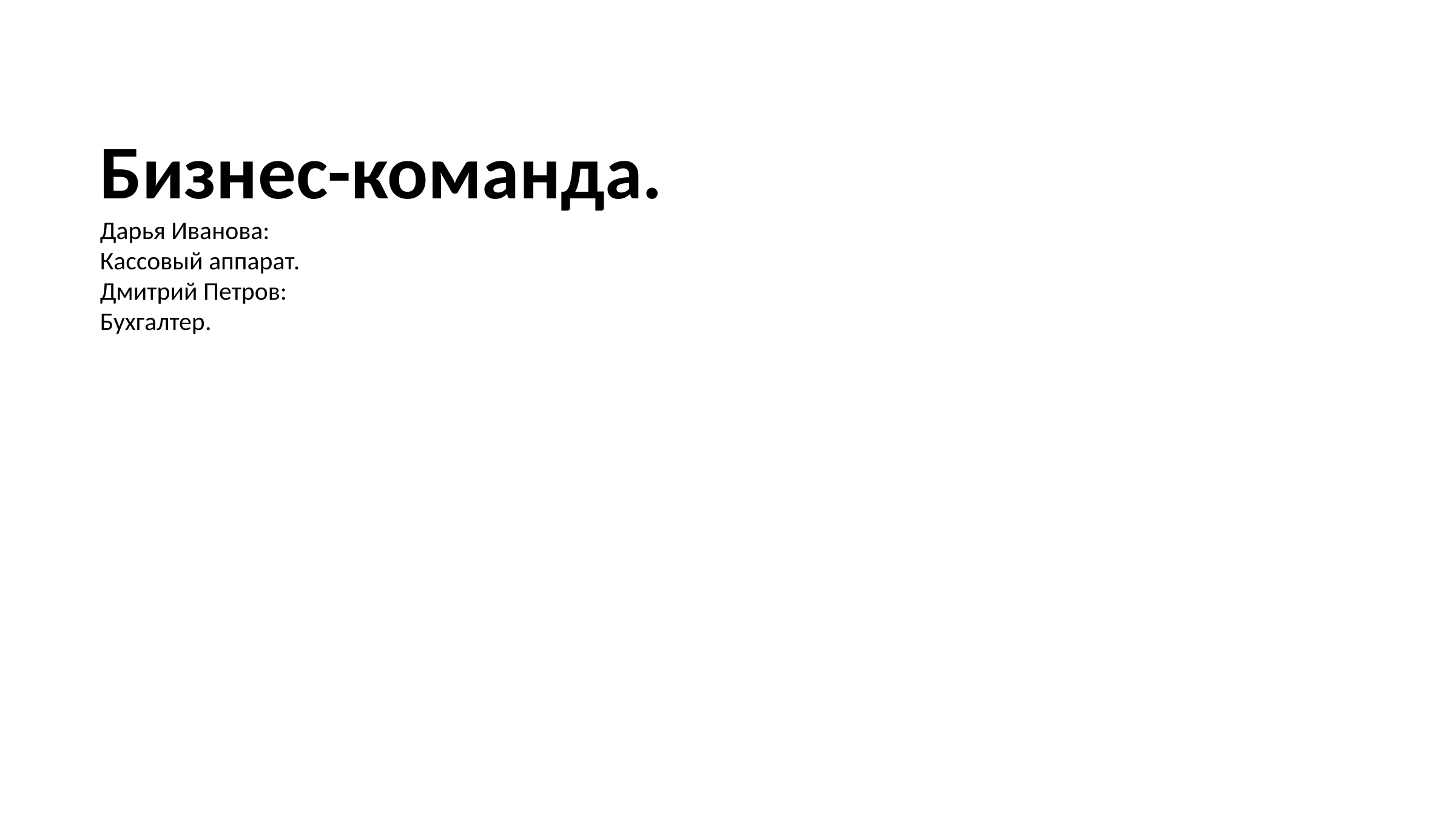

Бизнес-команда.
Дарья Иванова:
Кассовый аппарат.
Дмитрий Петров:
Бухгалтер.